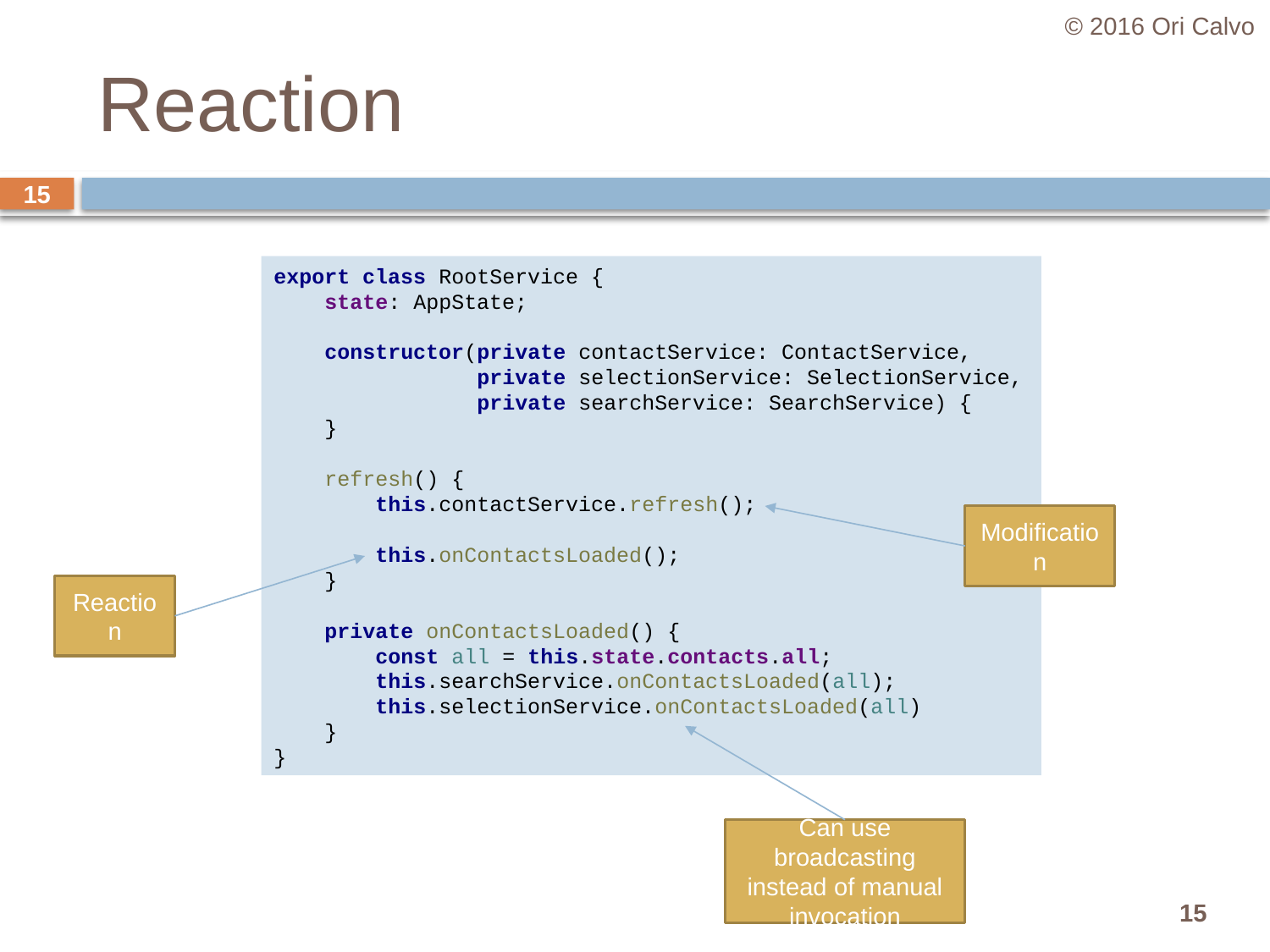

© 2016 Ori Calvo
# Reaction
15
export class RootService {
    state: AppState;
    constructor(private contactService: ContactService,
                private selectionService: SelectionService,
                private searchService: SearchService) {
    }
    refresh() {
        this.contactService.refresh();
        this.onContactsLoaded();
    }
    private onContactsLoaded() {
        const all = this.state.contacts.all;
        this.searchService.onContactsLoaded(all);
        this.selectionService.onContactsLoaded(all)
    }
}
Modification
Reaction
Can use broadcasting instead of manual invocation